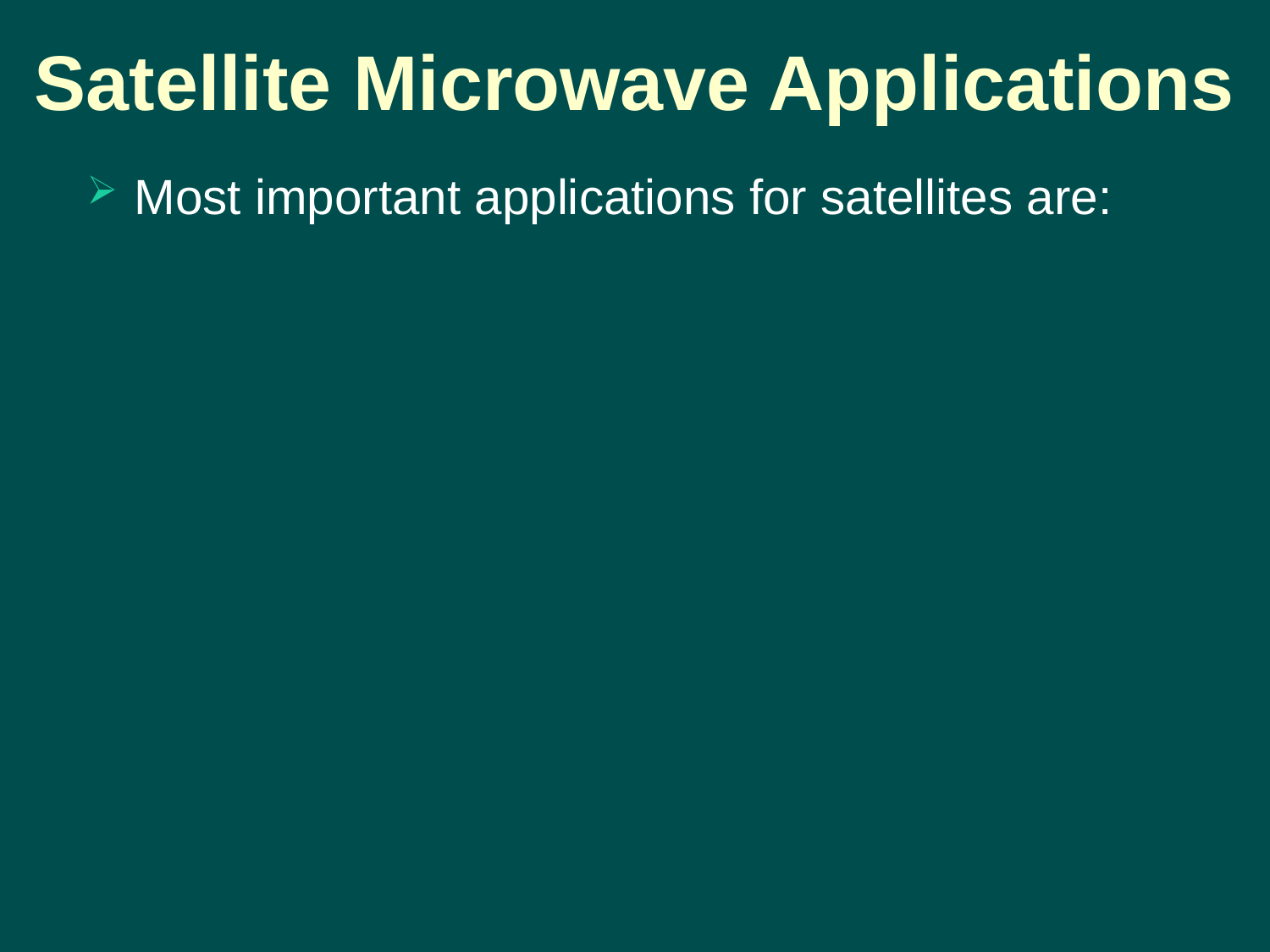

# Satellite Microwave Applications
Most important applications for satellites are: